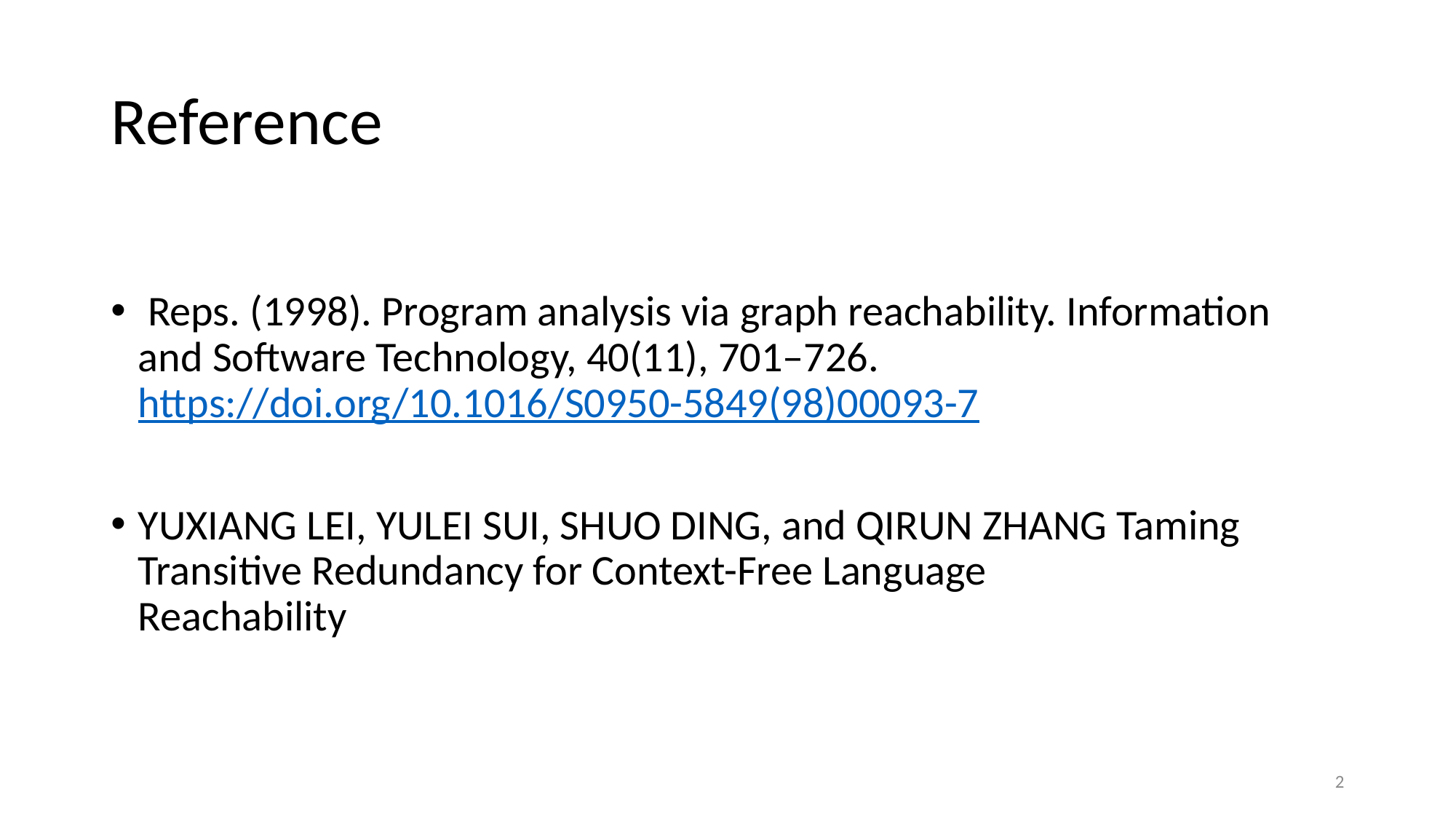

# Reference

 Reps. (1998). Program analysis via graph reachability. Information and Software Technology, 40(11), 701–726. https://doi.org/10.1016/S0950-5849(98)00093-7

YUXIANG LEI, YULEI SUI, SHUO DING, and QIRUN ZHANG Taming Transitive Redundancy for Context-Free Language
Reachability

2